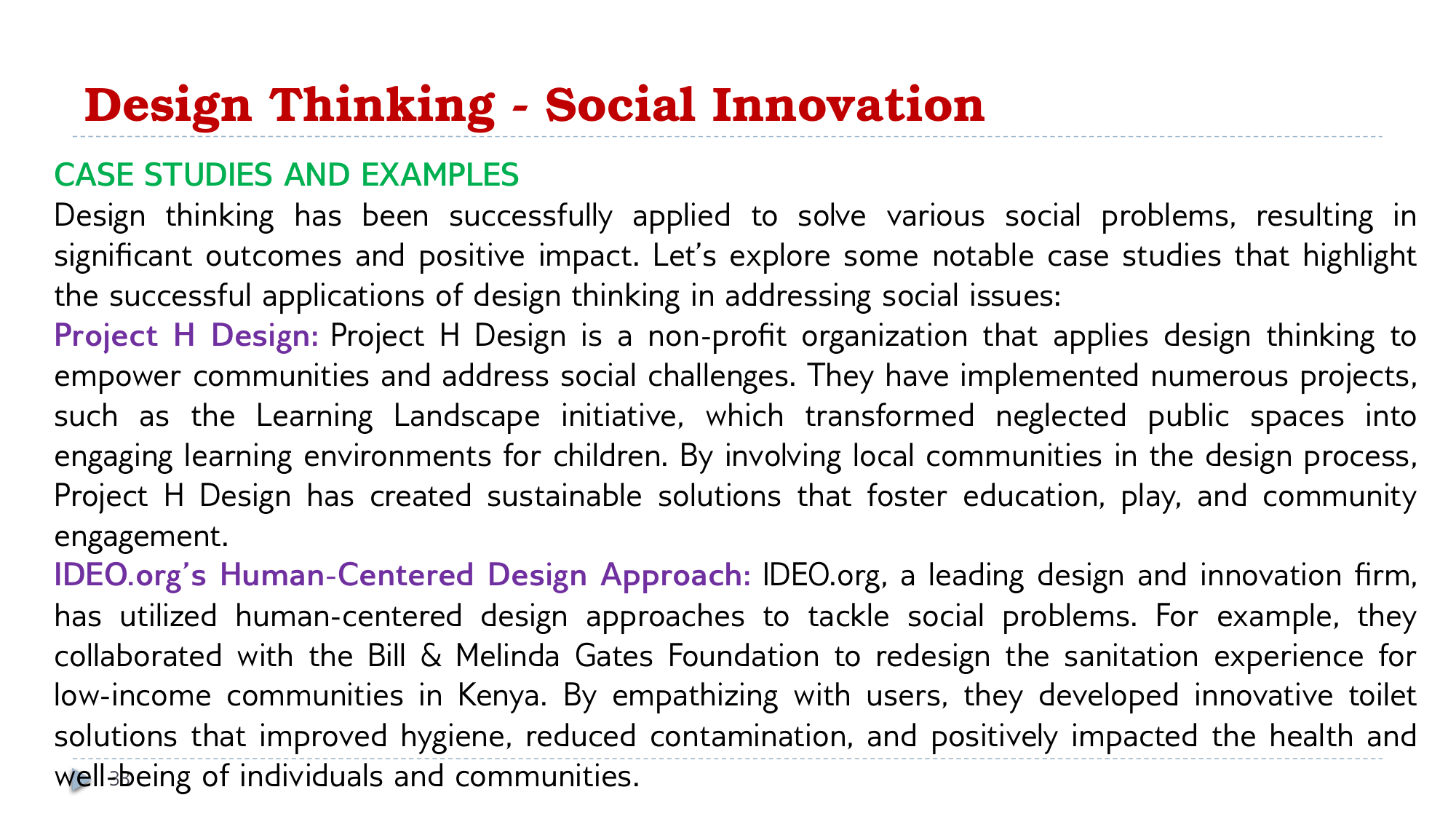

# Design Thinking - Social Innovation
CASE STUDIES AND EXAMPLES
Design thinking has been successfully applied to solve various social problems, resulting in significant outcomes and positive impact. Let’s explore some notable case studies that highlight the successful applications of design thinking in addressing social issues:
Project H Design: Project H Design is a non-profit organization that applies design thinking to empower communities and address social challenges. They have implemented numerous projects, such as the Learning Landscape initiative, which transformed neglected public spaces into engaging learning environments for children. By involving local communities in the design process, Project H Design has created sustainable solutions that foster education, play, and community engagement.
IDEO.org’s Human-Centered Design Approach: IDEO.org, a leading design and innovation firm, has utilized human-centered design approaches to tackle social problems. For example, they collaborated with the Bill & Melinda Gates Foundation to redesign the sanitation experience for low-income communities in Kenya. By empathizing with users, they developed innovative toilet solutions that improved hygiene, reduced contamination, and positively impacted the health and well-being of individuals and communities.
33